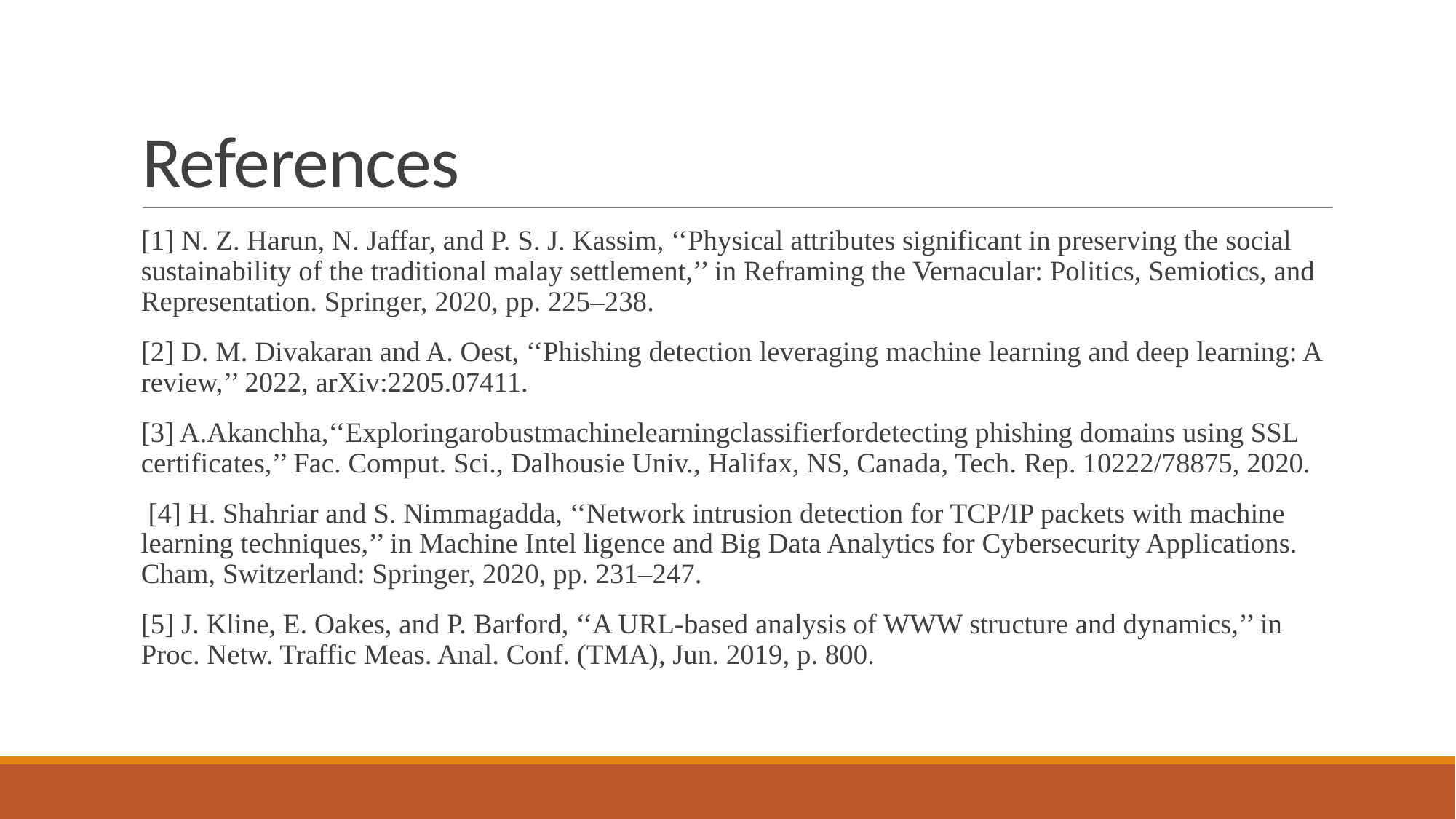

# References
[1] N. Z. Harun, N. Jaffar, and P. S. J. Kassim, ‘‘Physical attributes significant in preserving the social sustainability of the traditional malay settlement,’’ in Reframing the Vernacular: Politics, Semiotics, and Representation. Springer, 2020, pp. 225–238.
[2] D. M. Divakaran and A. Oest, ‘‘Phishing detection leveraging machine learning and deep learning: A review,’’ 2022, arXiv:2205.07411.
[3] A.Akanchha,‘‘Exploringarobustmachinelearningclassifierfordetecting phishing domains using SSL certificates,’’ Fac. Comput. Sci., Dalhousie Univ., Halifax, NS, Canada, Tech. Rep. 10222/78875, 2020.
 [4] H. Shahriar and S. Nimmagadda, ‘‘Network intrusion detection for TCP/IP packets with machine learning techniques,’’ in Machine Intel ligence and Big Data Analytics for Cybersecurity Applications. Cham, Switzerland: Springer, 2020, pp. 231–247.
[5] J. Kline, E. Oakes, and P. Barford, ‘‘A URL-based analysis of WWW structure and dynamics,’’ in Proc. Netw. Traffic Meas. Anal. Conf. (TMA), Jun. 2019, p. 800.